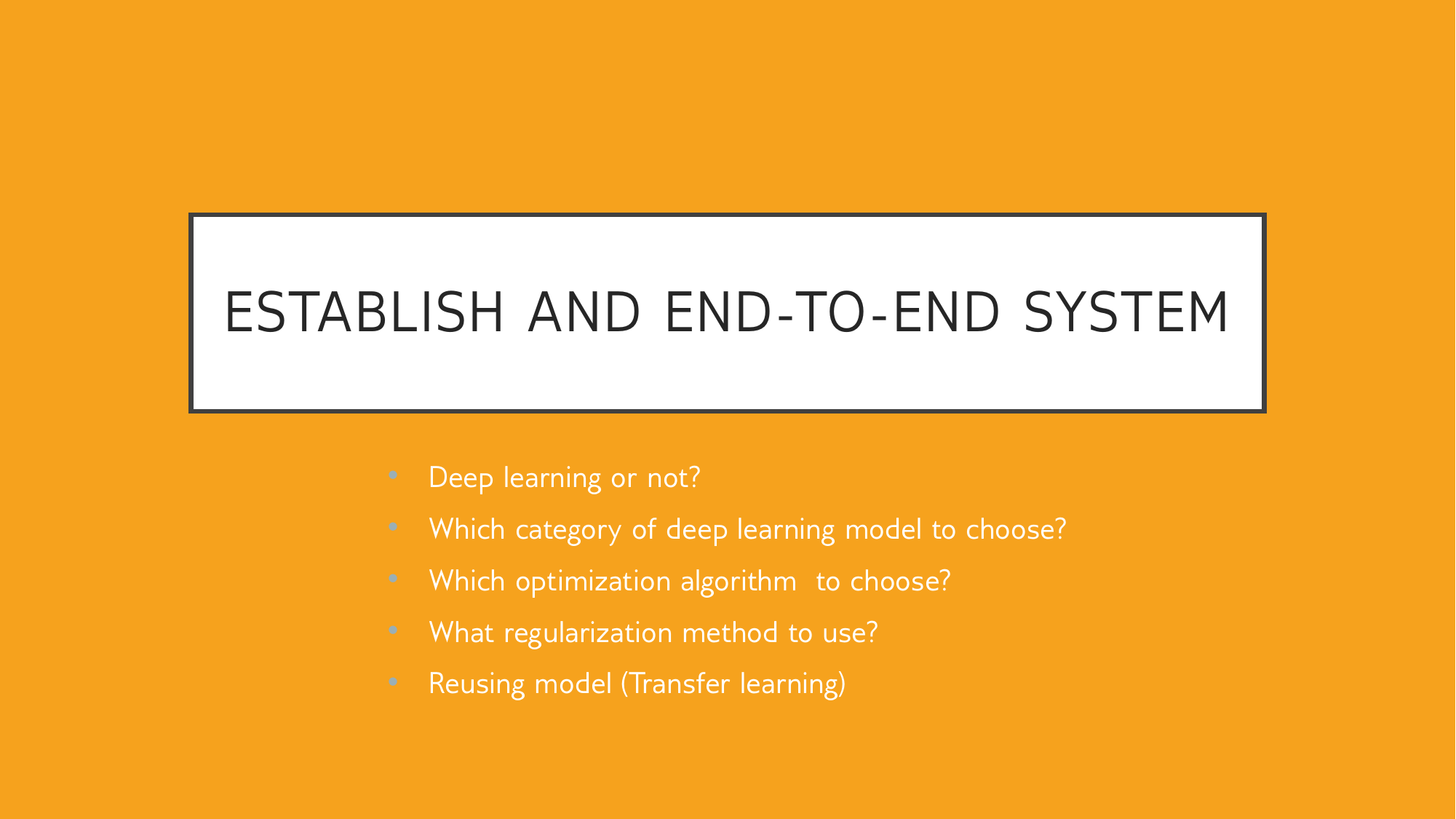

# Establish and end-to-end system
Deep learning or not?
Which category of deep learning model to choose?
Which optimization algorithm  to choose?
What regularization method to use?
Reusing model (Transfer learning)